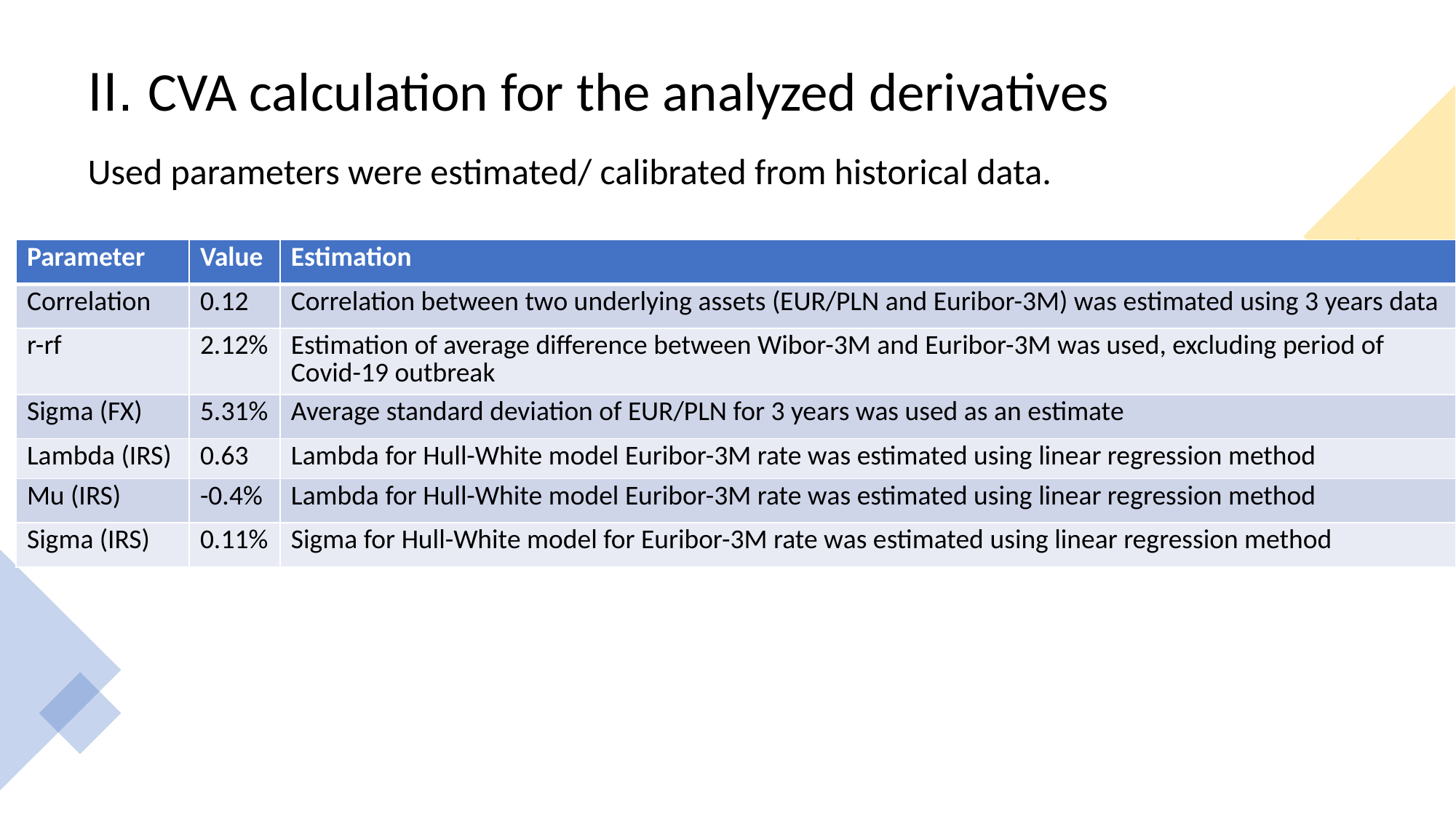

# II. CVA calculation for the analyzed derivatives
Used parameters were estimated/ calibrated from historical data.

| Parameter | Value | Estimation |
| --- | --- | --- |
| Correlation | 0.12 | Correlation between two underlying assets (EUR/PLN and Euribor-3M) was estimated using 3 years data |
| r-rf | 2.12% | Estimation of average difference between Wibor-3M and Euribor-3M was used, excluding period of Covid-19 outbreak |
| Sigma (FX) | 5.31% | Average standard deviation of EUR/PLN for 3 years was used as an estimate |
| Lambda (IRS) | 0.63 | Lambda for Hull-White model Euribor-3M rate was estimated using linear regression method |
| Mu (IRS) | -0.4% | Lambda for Hull-White model Euribor-3M rate was estimated using linear regression method |
| Sigma (IRS) | 0.11% | Sigma for Hull-White model for Euribor-3M rate was estimated using linear regression method |